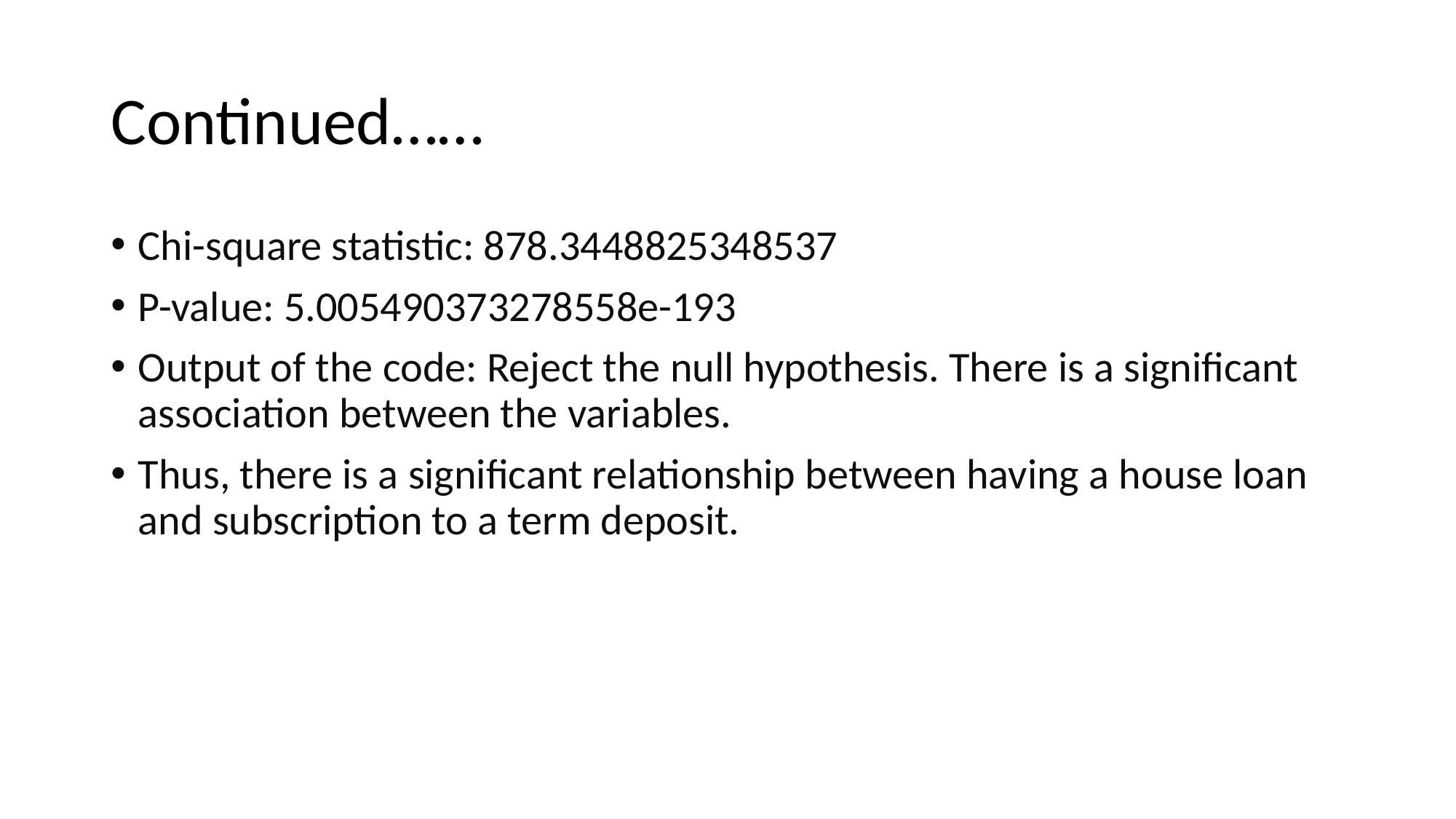

# Continued……
Chi-square statistic: 878.3448825348537
P-value: 5.005490373278558e-193
Output of the code: Reject the null hypothesis. There is a significant association between the variables.
Thus, there is a significant relationship between having a house loan and subscription to a term deposit.